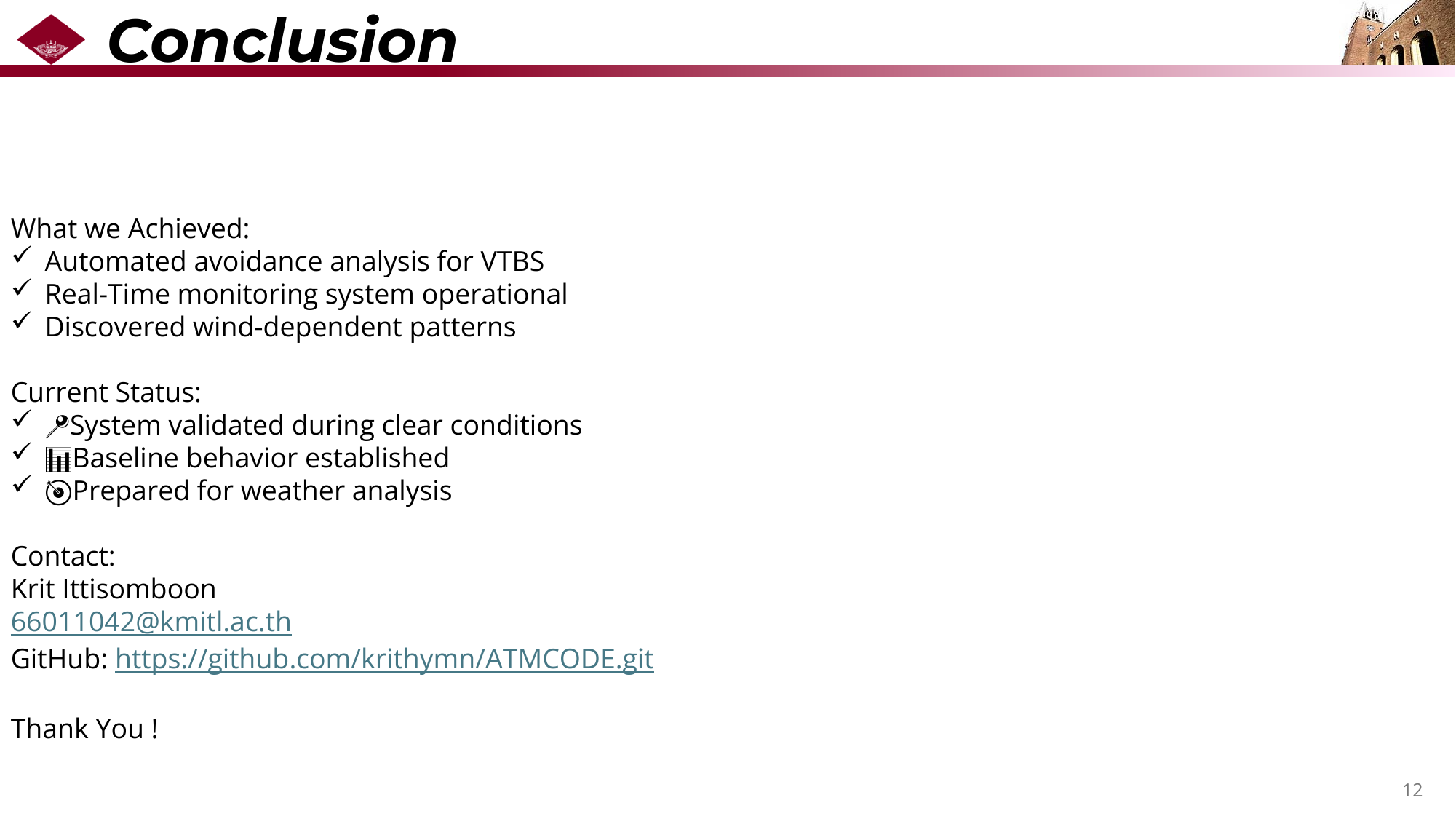

# Conclusion
What we Achieved:
Automated avoidance analysis for VTBS
Real-Time monitoring system operational
Discovered wind-dependent patterns

Current Status:
📍System validated during clear conditions
📊Baseline behavior established
🎯Prepared for weather analysis

Contact:
Krit Ittisomboon
66011042@kmitl.ac.th
GitHub: https://github.com/krithymn/ATMCODE.git

Thank You !

12